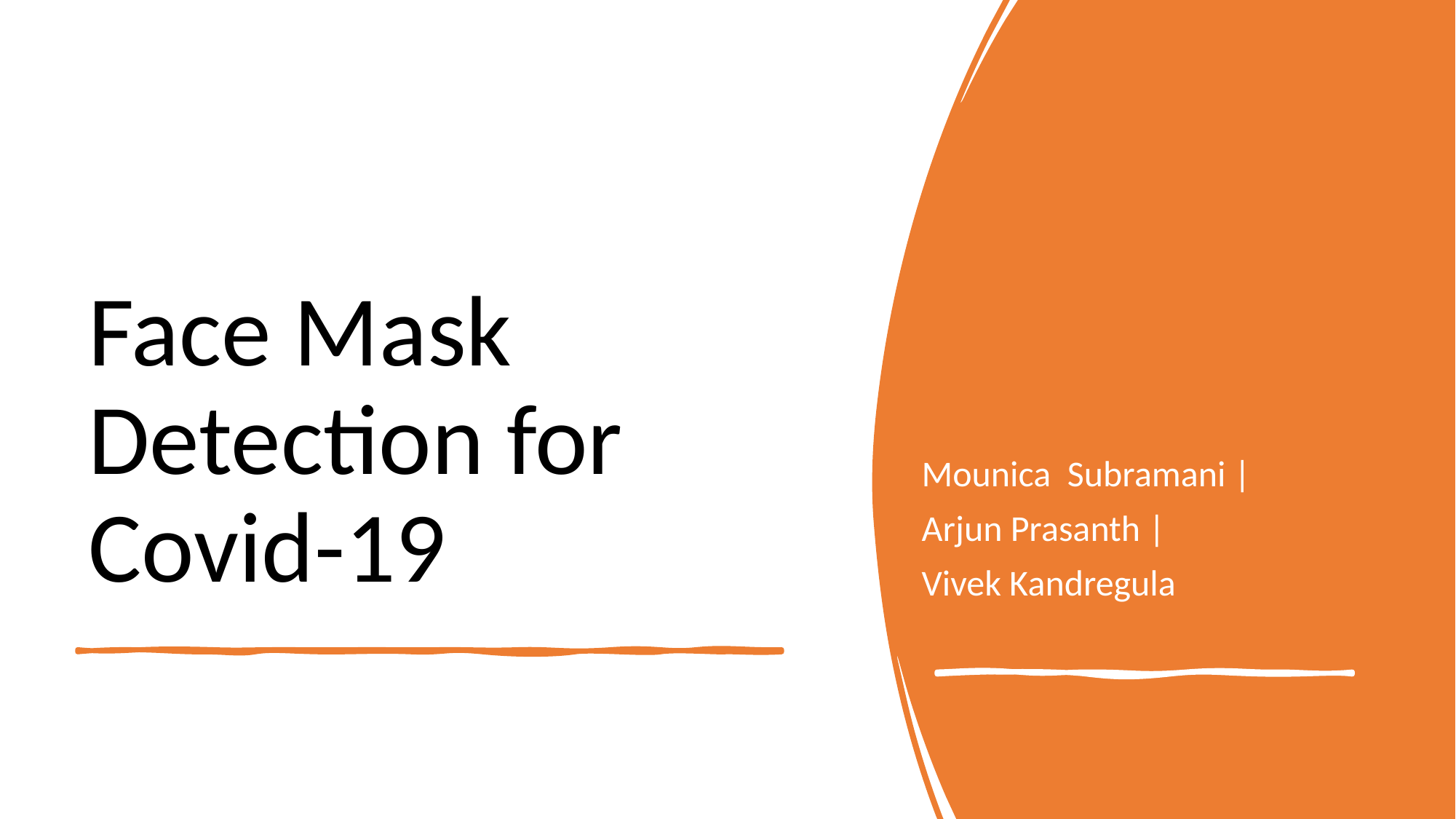

Mounica  Subramani |
Arjun Prasanth |
Vivek Kandregula
# Face Mask Detection for Covid-19